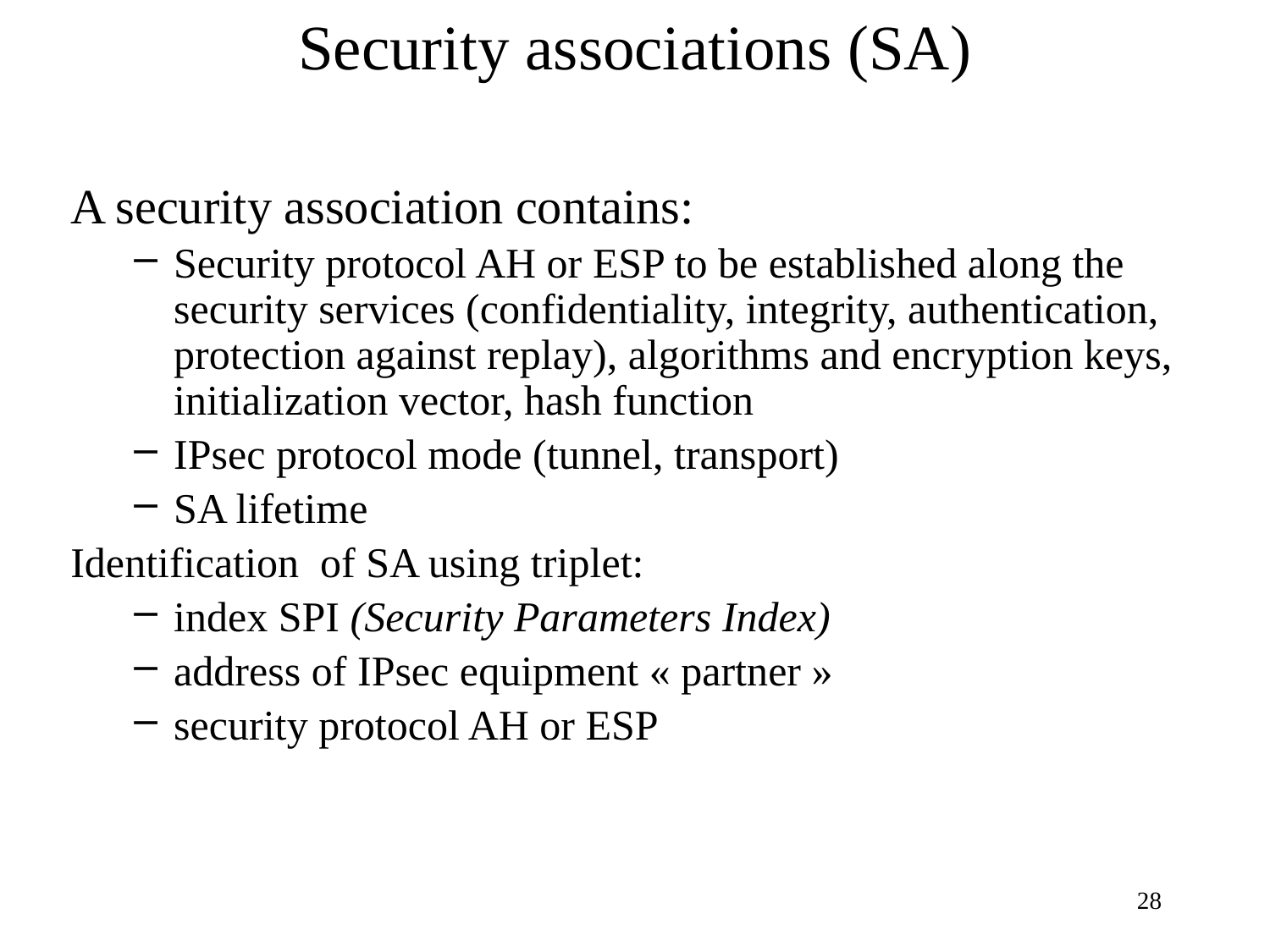

Security associations (SA)
A security association contains:
Security protocol AH or ESP to be established along the security services (confidentiality, integrity, authentication, protection against replay), algorithms and encryption keys, initialization vector, hash function
IPsec protocol mode (tunnel, transport)
SA lifetime
Identification  of SA using triplet:
index SPI (Security Parameters Index)
address of IPsec equipment « partner »
security protocol AH or ESP

28